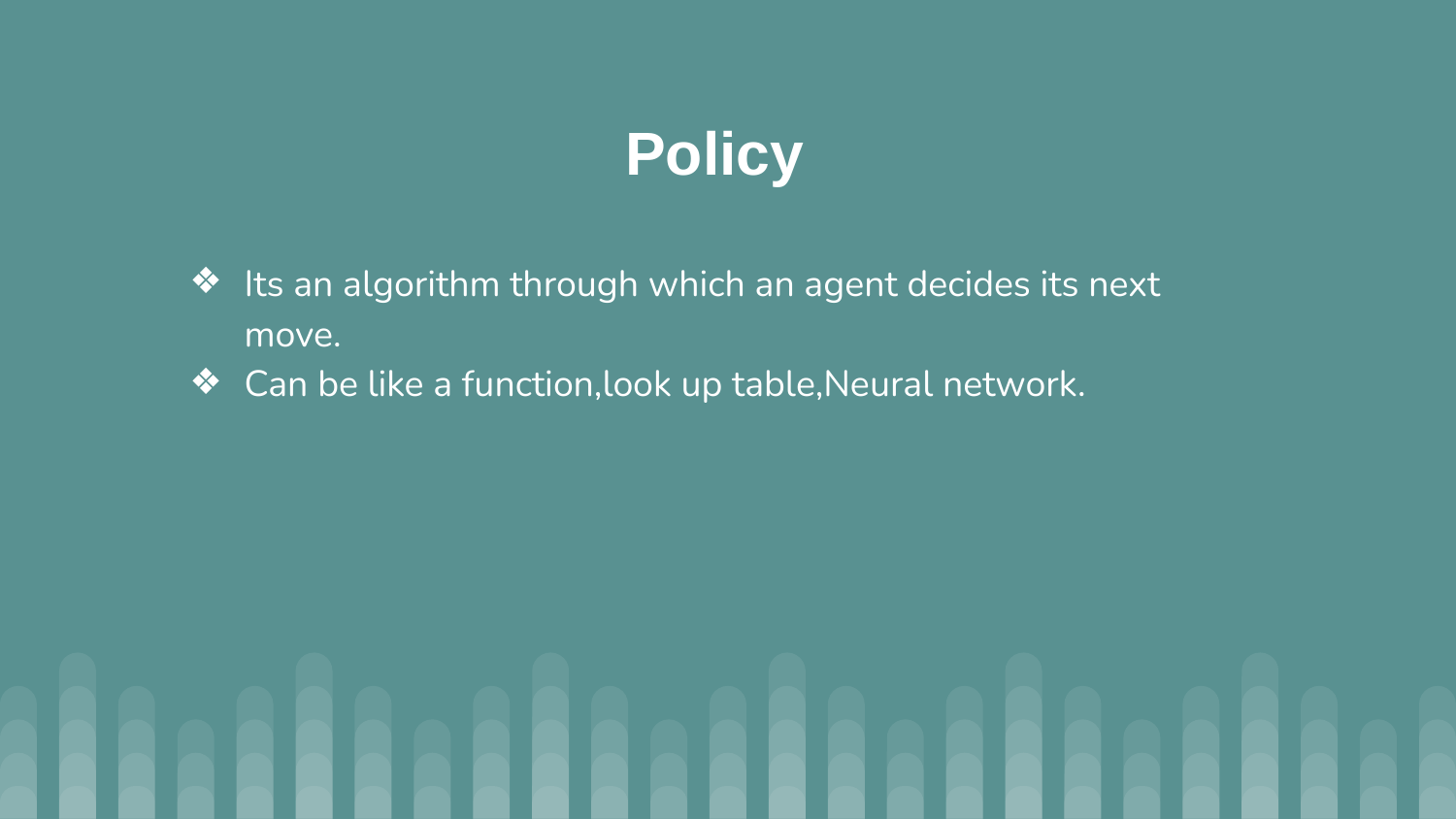

# Policy
Its an algorithm through which an agent decides its next move.
Can be like a function,look up table,Neural network.